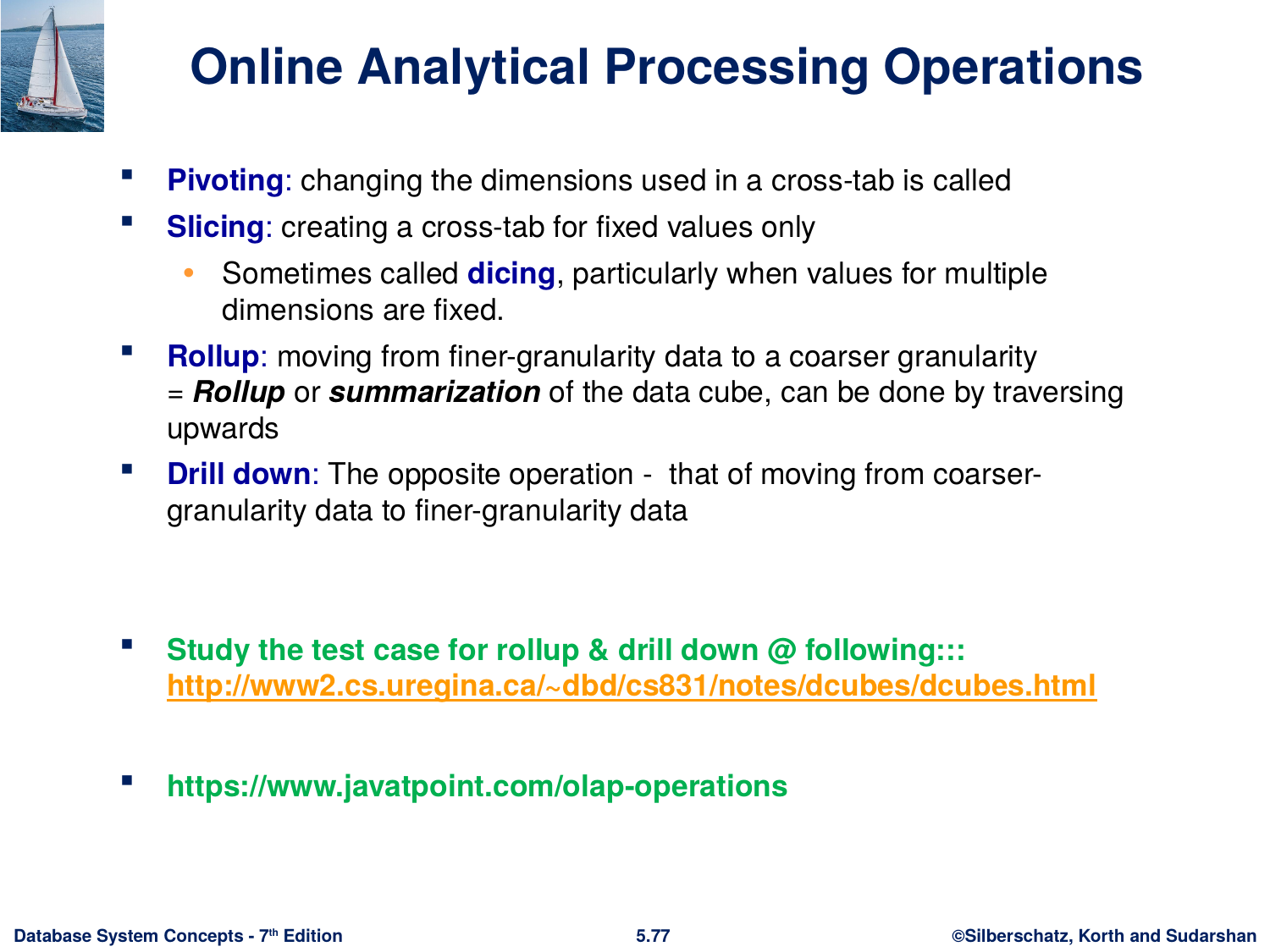

# Online Analytical Processing Operations
Pivoting: changing the dimensions used in a cross-tab is called
Slicing: creating a cross-tab for fixed values only
Sometimes called dicing, particularly when values for multiple dimensions are fixed.
Rollup: moving from finer-granularity data to a coarser granularity = Rollup or summarization of the data cube, can be done by traversing upwards
Drill down: The opposite operation -  that of moving from coarser-granularity data to finer-granularity data

Study the test case for rollup & drill down @ following::: http://www2.cs.uregina.ca/~dbd/cs831/notes/dcubes/dcubes.html

https://www.javatpoint.com/olap-operations